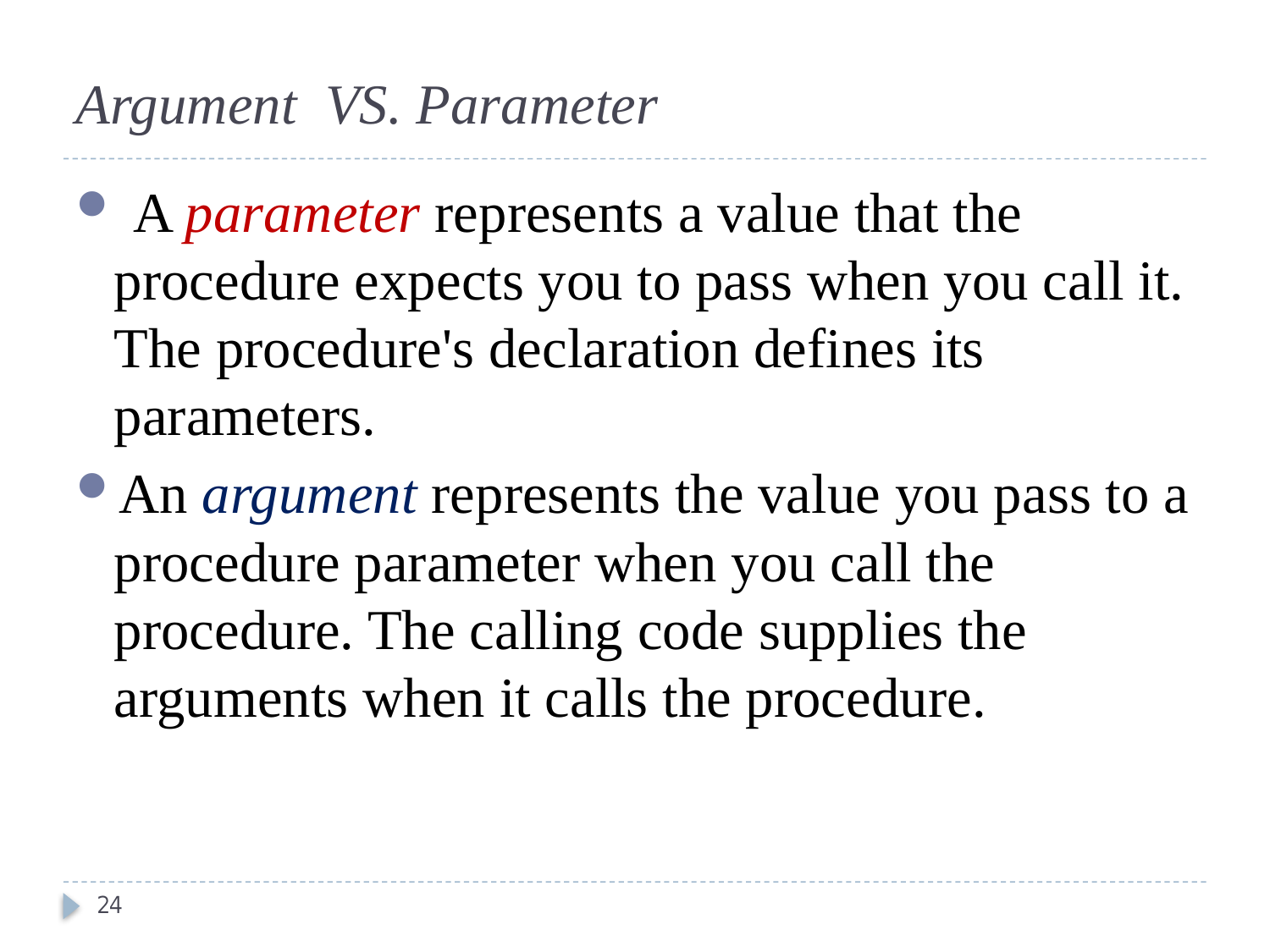

#
Argument  VS. Parameter
 A parameter represents a value that the procedure expects you to pass when you call it. The procedure's declaration defines its parameters.
An argument represents the value you pass to a procedure parameter when you call the procedure. The calling code supplies the arguments when it calls the procedure.

24